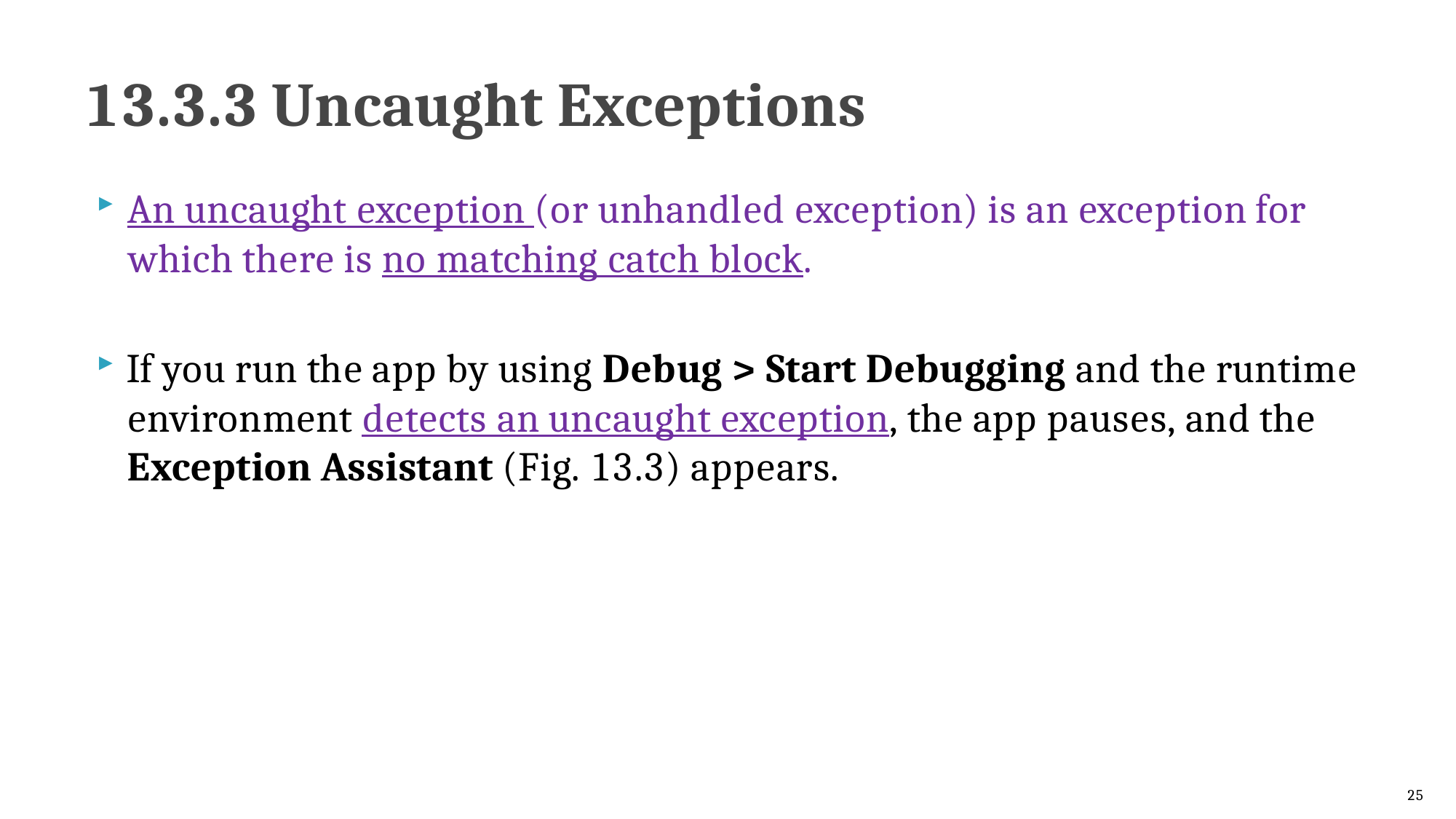

# 13.3.3 Uncaught Exceptions
An uncaught exception (or unhandled exception) is an exception for which there is no matching catch block.

If you run the app by using Debug > Start Debugging and the runtime environment detects an uncaught exception, the app pauses, and the Exception Assistant (Fig. 13.3) appears.
25